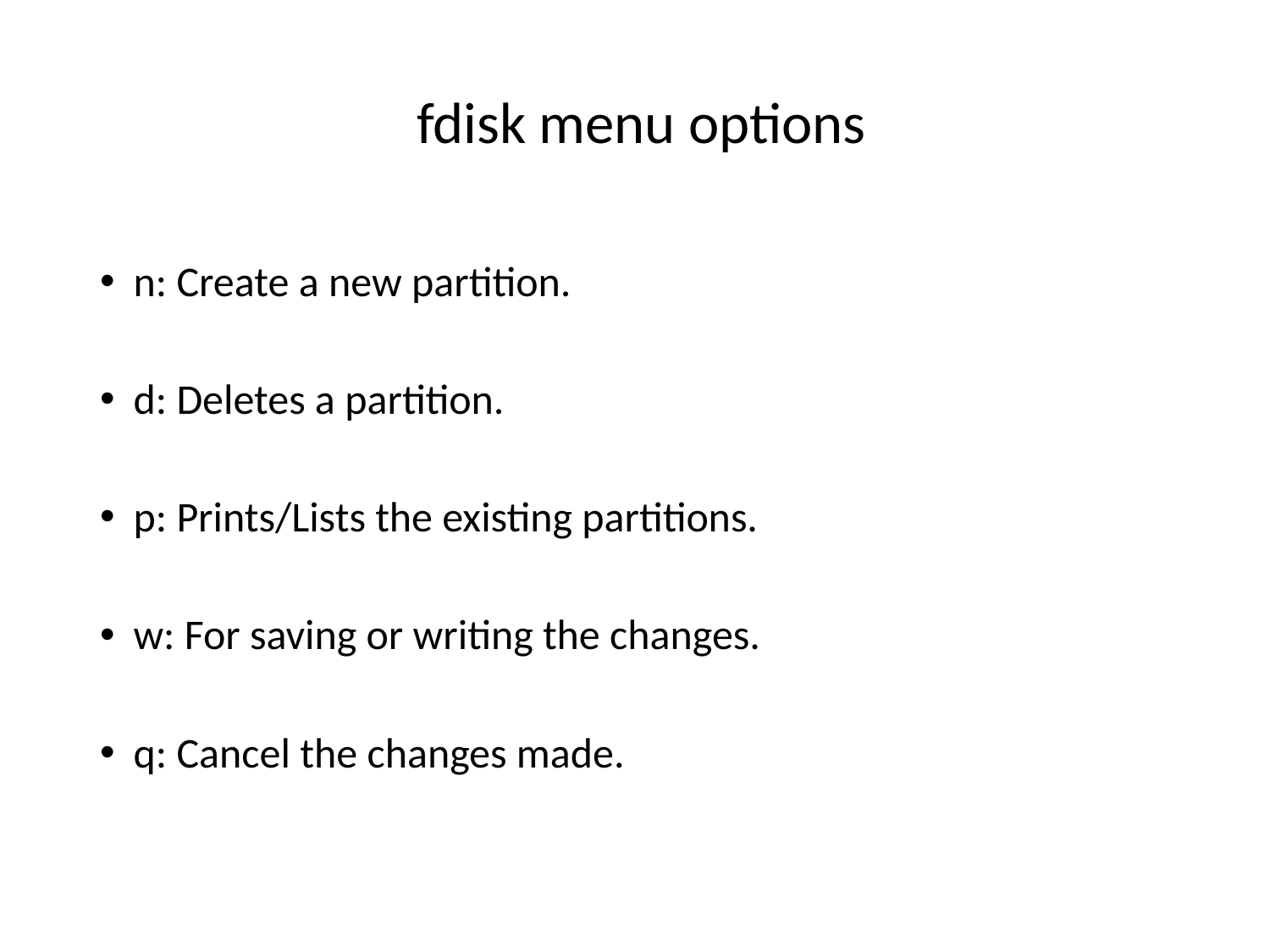

# fdisk menu options
 n: Create a new partition.

 d: Deletes a partition.

 p: Prints/Lists the existing partitions.

 w: For saving or writing the changes.

 q: Cancel the changes made.